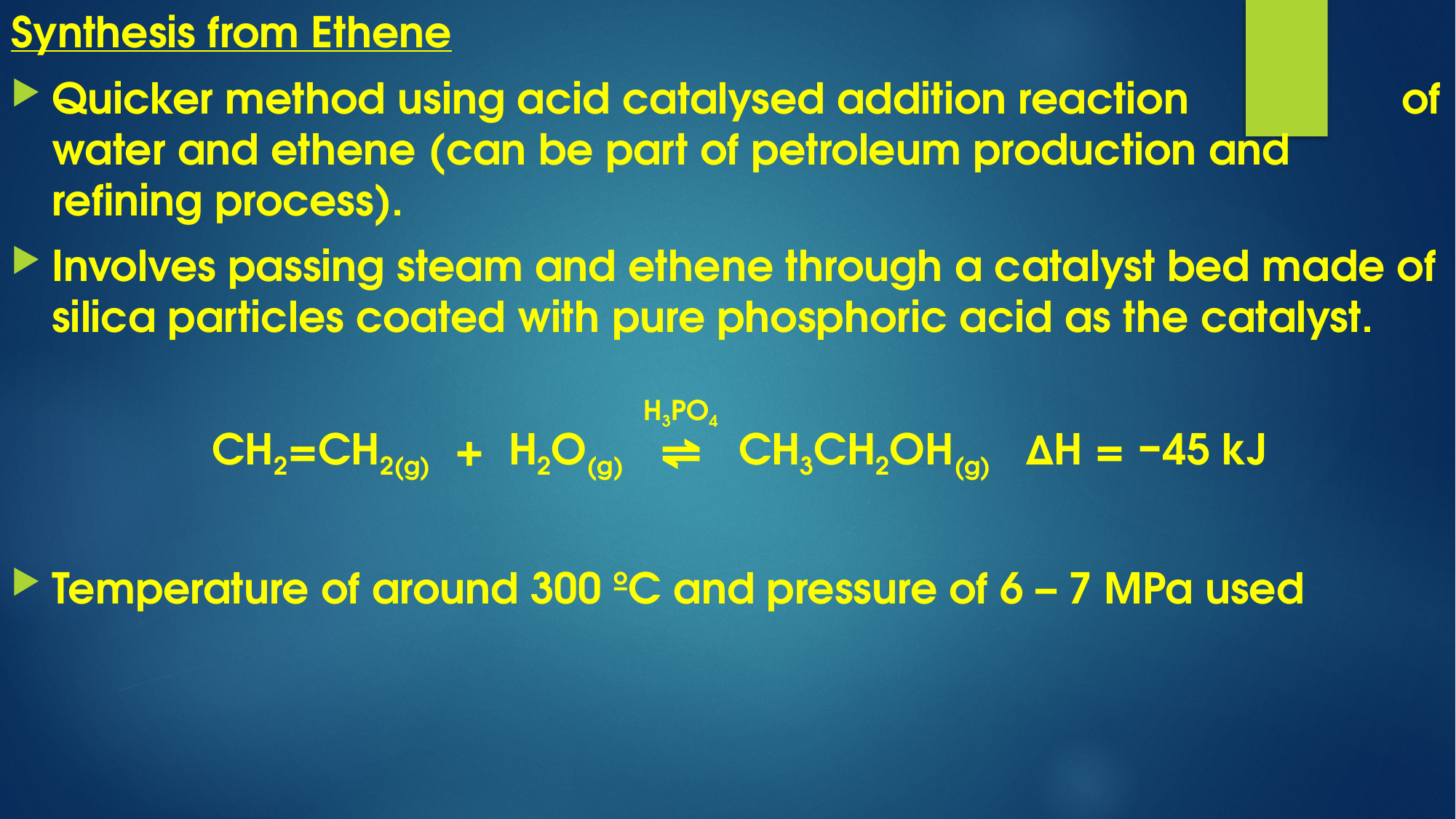

Synthesis from Ethene
Quicker method using acid catalysed addition reaction                  of water and ethene (can be part of petroleum production and refining process).
Involves passing steam and ethene through a catalyst bed made of silica particles coated with pure phosphoric acid as the catalyst.

                 CH2=CH2(g)  +  H2O(g)   ⇌   CH3CH2OH(g)   ΔH = ‒45 kJ

Temperature of around 300 ºC and pressure of 6 – 7 MPa used

H3PO4